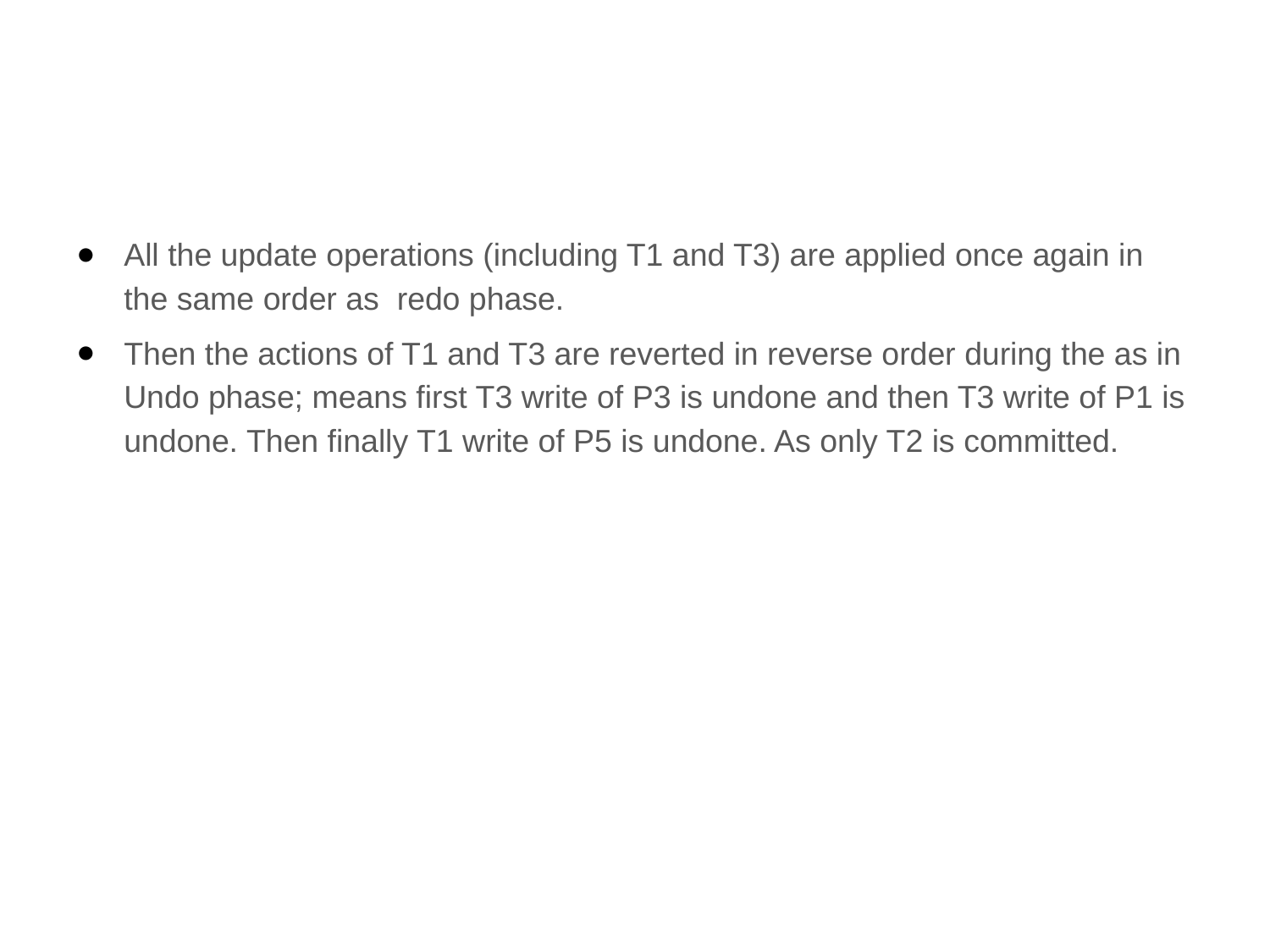

#
All the update operations (including T1 and T3) are applied once again in the same order as  redo phase.
Then the actions of T1 and T3 are reverted in reverse order during the as in Undo phase; means first T3 write of P3 is undone and then T3 write of P1 is undone. Then finally T1 write of P5 is undone. As only T2 is committed.